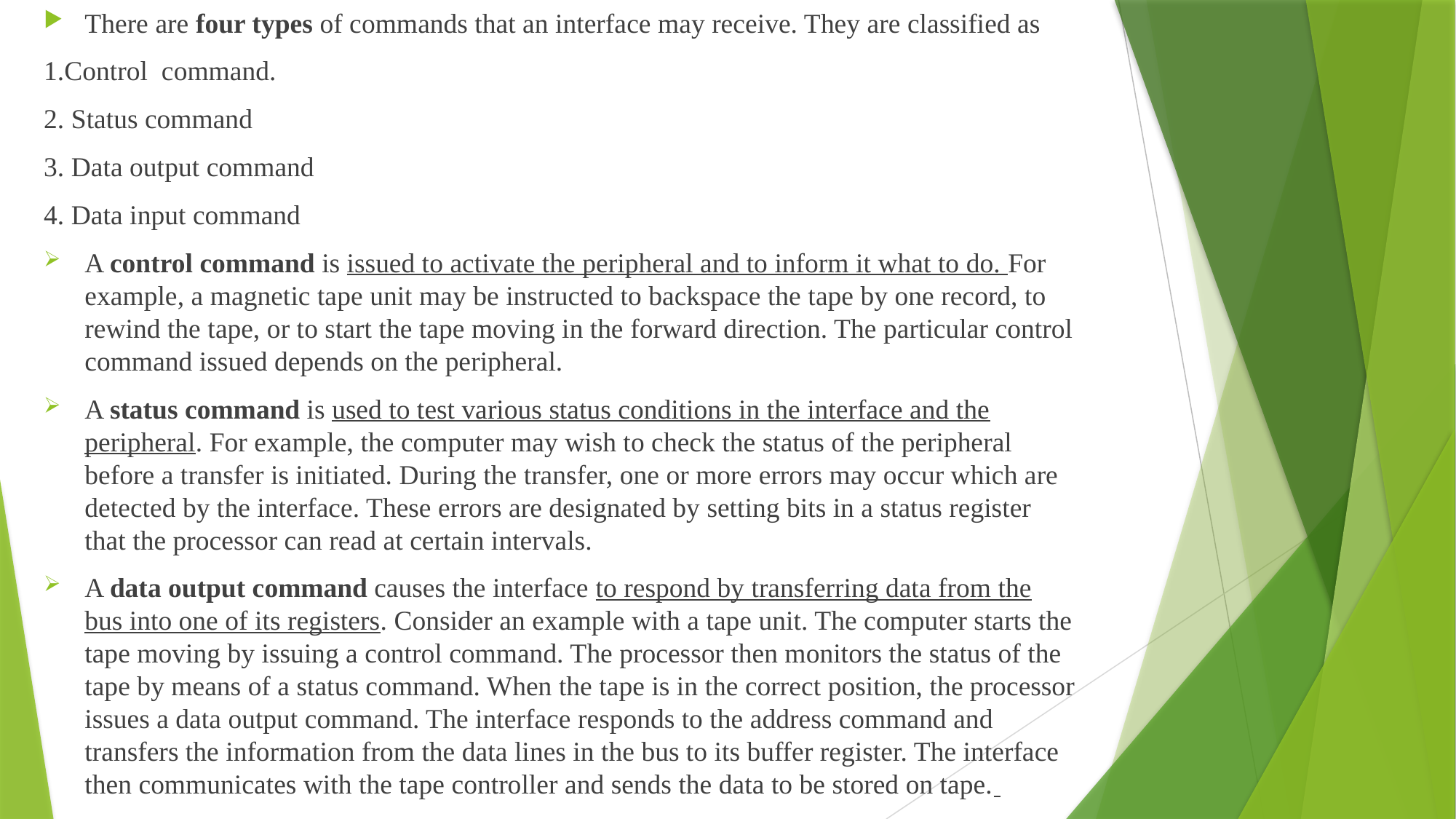

There are four types of commands that an interface may receive. They are classified as
1.Control  command.
2. Status command
3. Data output command
4. Data input command
A control command is issued to activate the peripheral and to inform it what to do. For example, a magnetic tape unit may be instructed to backspace the tape by one record, to rewind the tape, or to start the tape moving in the forward direction. The particular control command issued depends on the peripheral.
A status command is used to test various status conditions in the interface and the peripheral. For example, the computer may wish to check the status of the peripheral before a transfer is initiated. During the transfer, one or more errors may occur which are detected by the interface. These errors are designated by setting bits in a status register that the processor can read at certain intervals.
A data output command causes the interface to respond by transferring data from the bus into one of its registers. Consider an example with a tape unit. The computer starts the tape moving by issuing a control command. The processor then monitors the status of the tape by means of a status command. When the tape is in the correct position, the processor issues a data output command. The interface responds to the address command and transfers the information from the data lines in the bus to its buffer register. The interface then communicates with the tape controller and sends the data to be stored on tape.
The data input command is the opposite of the data output. In this case the interface receives an item of data from the peripheral and places it in its buffer register. The processor checks if data are available by means of a status command and then issues a data input command. The interface places the data on the data lines, where they are accepted by the processor.